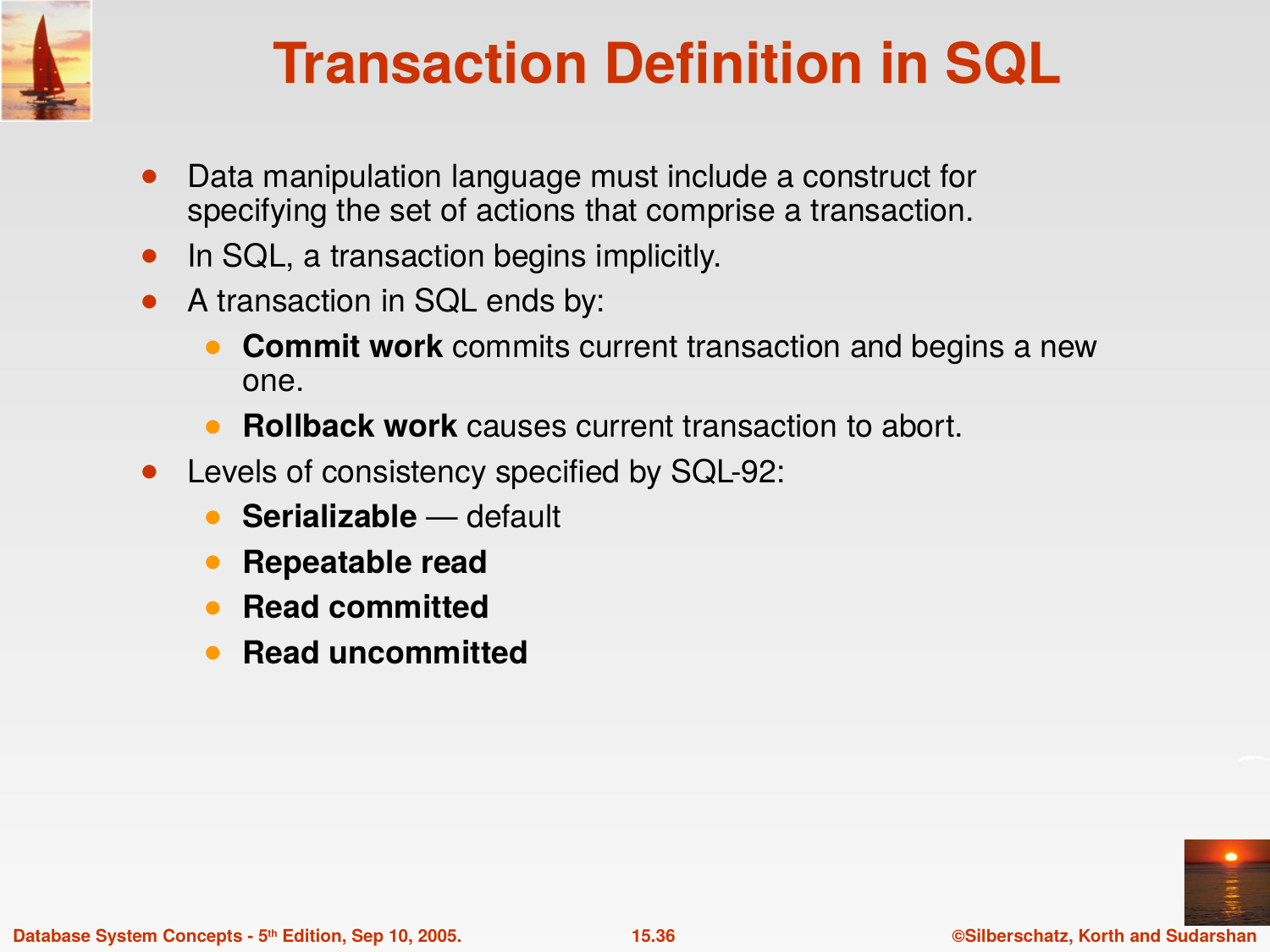

# Transaction Definition in SQL
Data manipulation language must include a construct for specifying the set of actions that comprise a transaction.
In SQL, a transaction begins implicitly.
A transaction in SQL ends by:
Commit work commits current transaction and begins a new one.
Rollback work causes current transaction to abort.
Levels of consistency specified by SQL-92:
Serializable — default
Repeatable read
Read committed
Read uncommitted